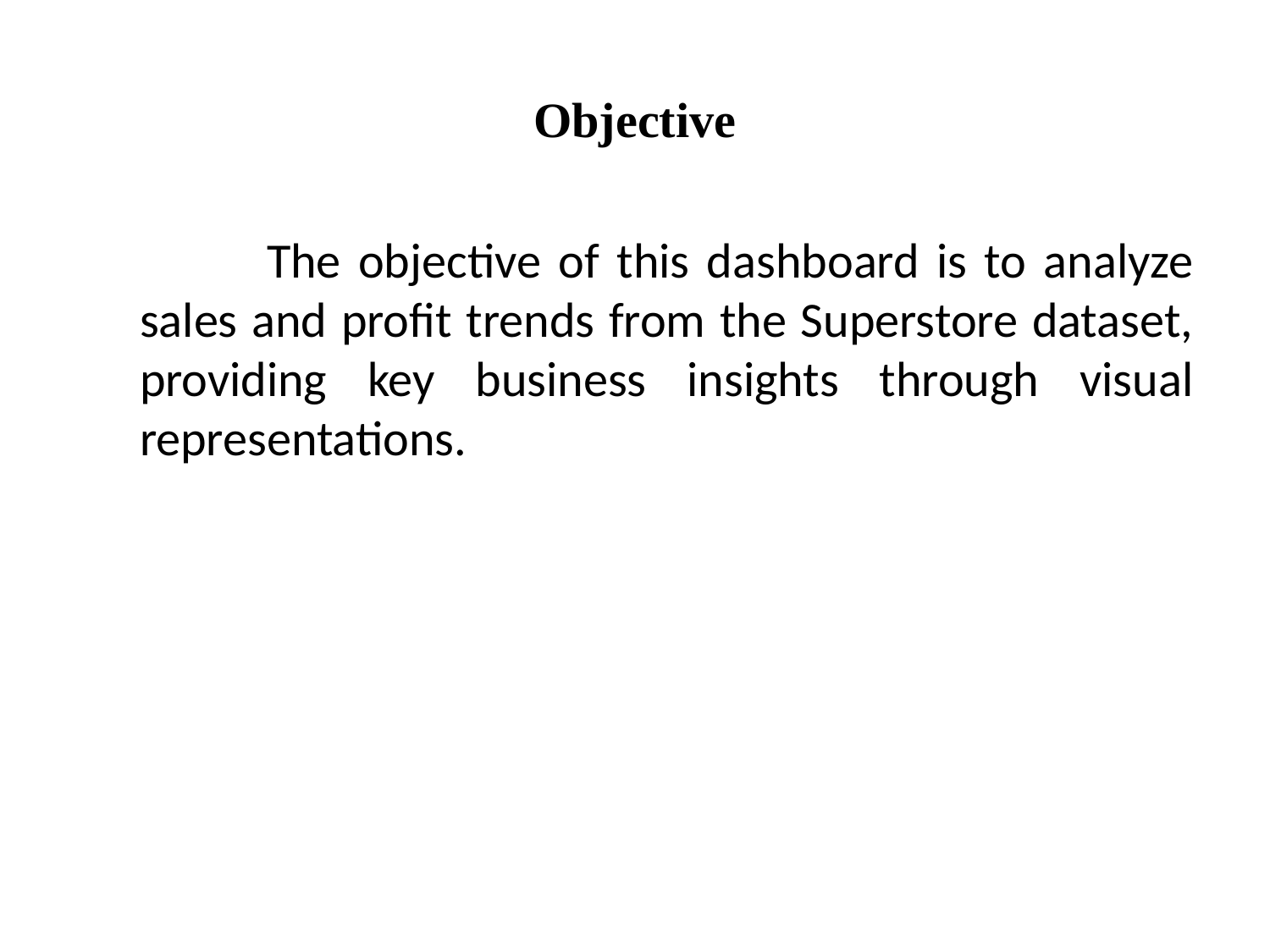

# Objective
	The objective of this dashboard is to analyze sales and profit trends from the Superstore dataset, providing key business insights through visual representations.